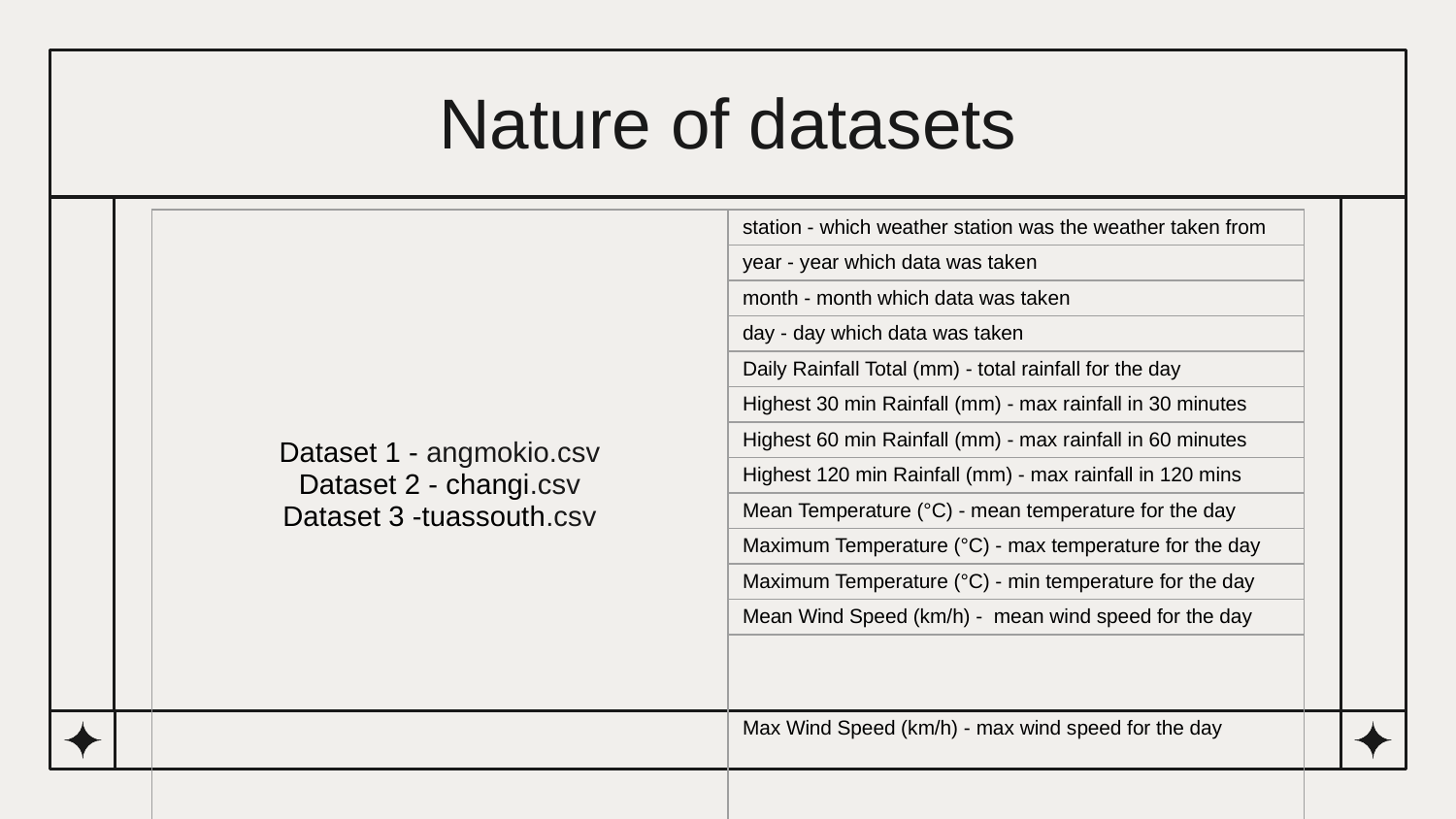

# Nature of datasets
| Dataset 1 - angmokio.csv Dataset 2 - changi.csv Dataset 3 -tuassouth.csv | station - which weather station was the weather taken from |
| --- | --- |
|  | year - year which data was taken |
|  | month - month which data was taken |
|  | day - day which data was taken |
|  | Daily Rainfall Total (mm) - total rainfall for the day |
|  | Highest 30 min Rainfall (mm) - max rainfall in 30 minutes |
|  | Highest 60 min Rainfall (mm) - max rainfall in 60 minutes |
|  | Highest 120 min Rainfall (mm) - max rainfall in 120 mins |
|  | Mean Temperature (°C) - mean temperature for the day |
|  | Maximum Temperature (°C) - max temperature for the day |
|  | Maximum Temperature (°C) - min temperature for the day |
|  | Mean Wind Speed (km/h) - mean wind speed for the day |
|  | Max Wind Speed (km/h) - max wind speed for the day |